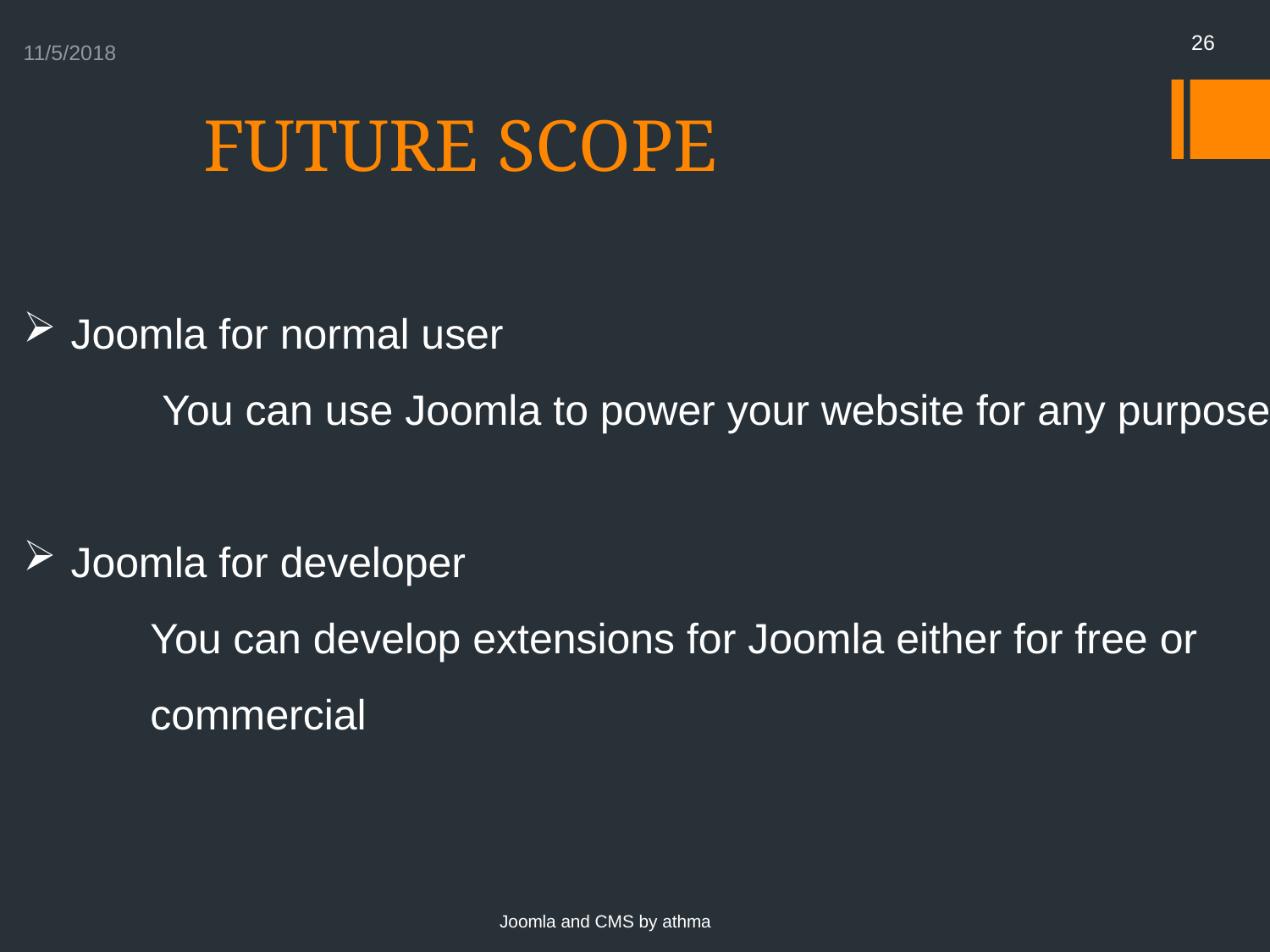

26
11/5/2018
# FUTURE SCOPE
Joomla for normal user
	 You can use Joomla to power your website for any purposes

Joomla for developer
	You can develop extensions for Joomla either for free or
	commercial
Joomla and CMS by athma